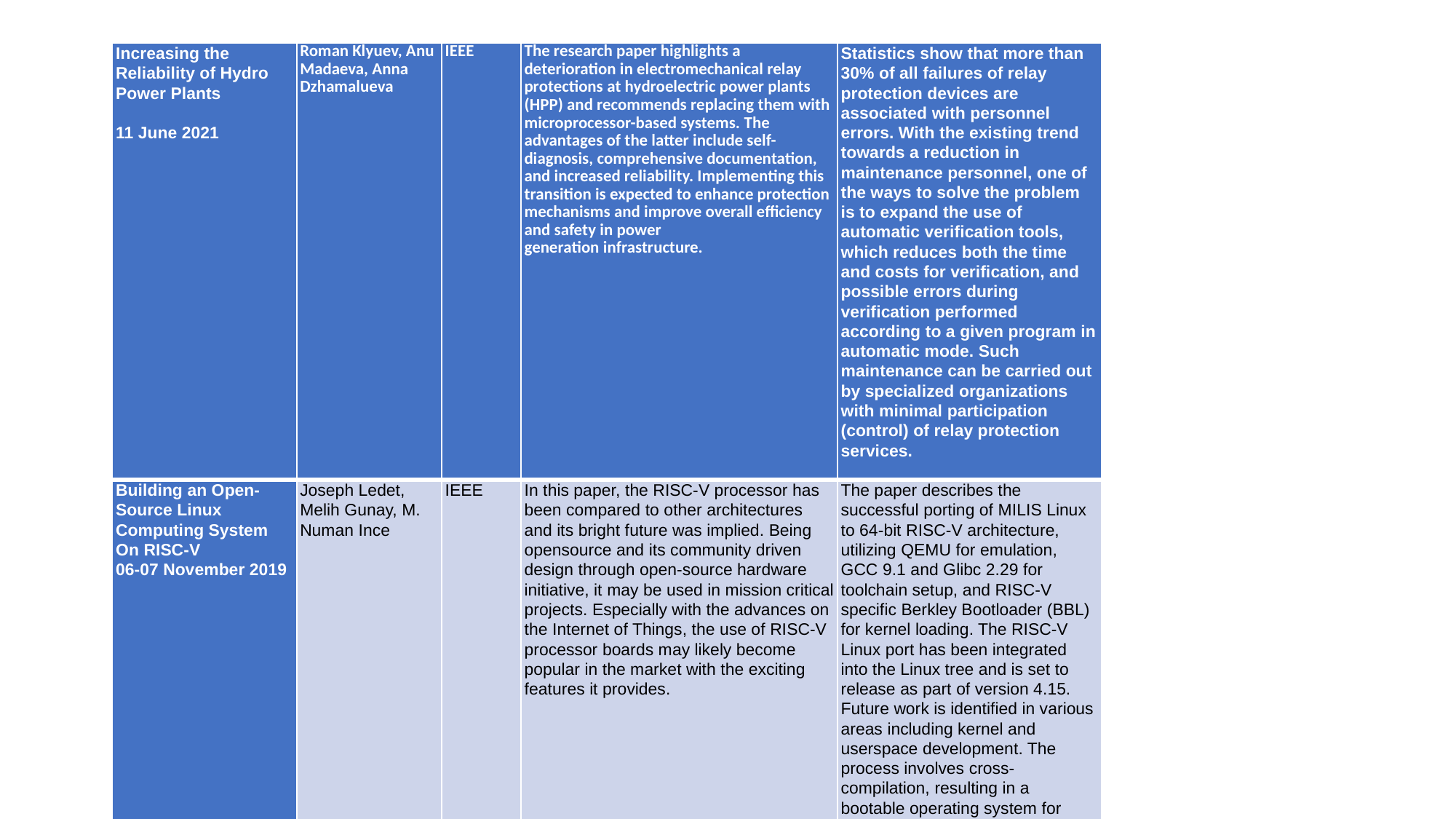

| Increasing the Reliability of Hydro Power Plants   11 June 2021 | Roman Klyuev, Anu Madaeva, Anna Dzhamalueva | IEEE | The research paper highlights a deterioration in electromechanical relay protections at hydroelectric power plants (HPP) and recommends replacing them with microprocessor-based systems. The advantages of the latter include self-diagnosis, comprehensive documentation, and increased reliability. Implementing this transition is expected to enhance protection mechanisms and improve overall efficiency and safety in power generation infrastructure. | Statistics show that more than 30% of all failures of relay protection devices are associated with personnel errors. With the existing trend towards a reduction in maintenance personnel, one of the ways to solve the problem is to expand the use of automatic verification tools, which reduces both the time and costs for verification, and possible errors during verification performed according to a given program in automatic mode. Such maintenance can be carried out by specialized organizations with minimal participation (control) of relay protection services. |
| --- | --- | --- | --- | --- |
| Building an Open-Source Linux Computing System On RISC-V 06-07 November 2019 | Joseph Ledet, Melih Gunay, M. Numan Ince | IEEE | In this paper, the RISC-V processor has been compared to other architectures and its bright future was implied. Being opensource and its community driven design through open-source hardware initiative, it may be used in mission critical projects. Especially with the advances on the Internet of Things, the use of RISC-V processor boards may likely become popular in the market with the exciting features it provides. | The paper describes the successful porting of MILIS Linux to 64-bit RISC-V architecture, utilizing QEMU for emulation, GCC 9.1 and Glibc 2.29 for toolchain setup, and RISC-V specific Berkley Bootloader (BBL) for kernel loading. The RISC-V Linux port has been integrated into the Linux tree and is set to release as part of version 4.15. Future work is identified in various areas including kernel and userspace development. The process involves cross-compilation, resulting in a bootable operating system for RISC-V hardware or emulators, demonstrating effective adaptation of open-source technologies. |